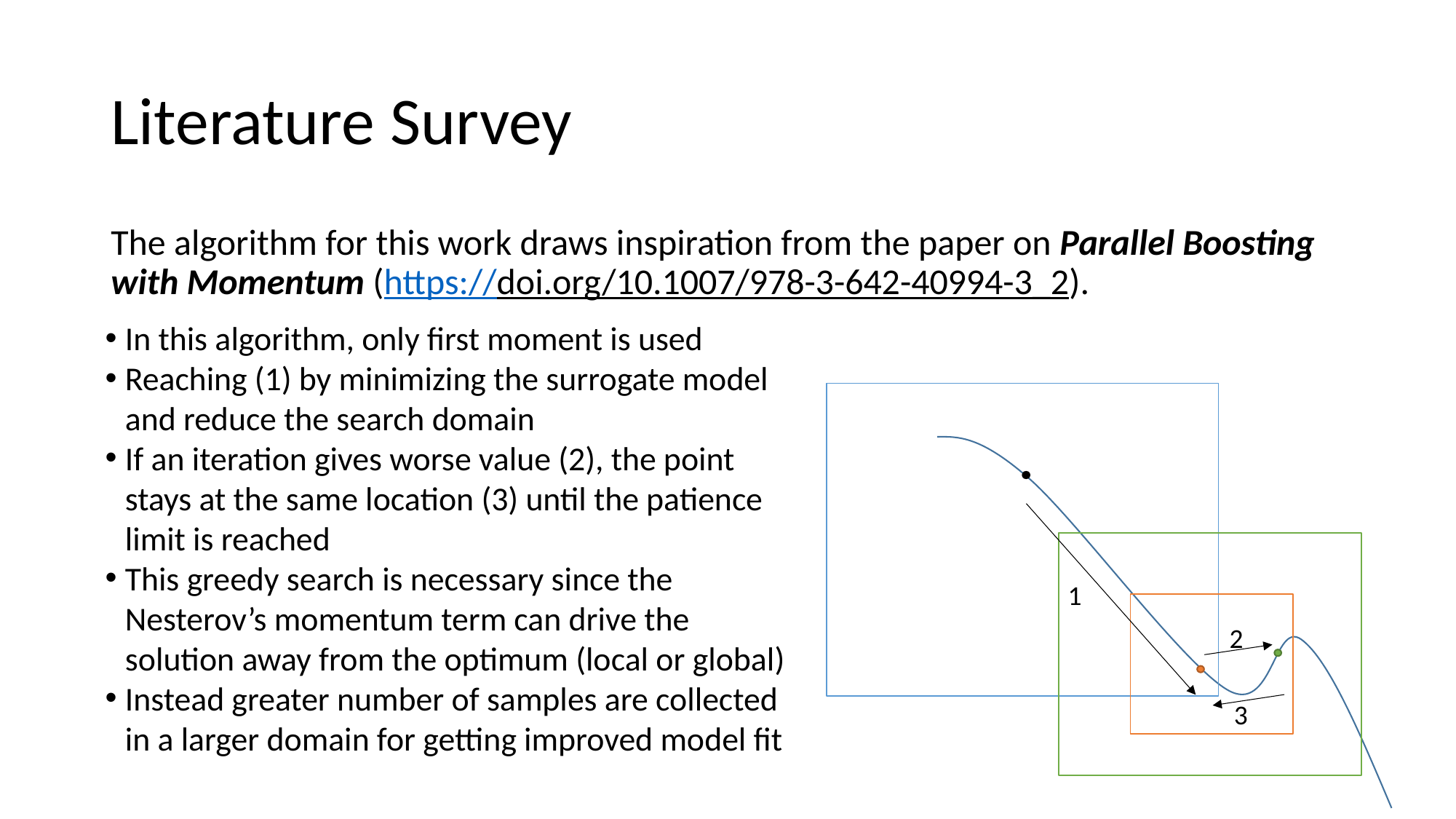

# Literature Survey
The algorithm for this work draws inspiration from the paper on Parallel Boosting with Momentum (https://doi.org/10.1007/978-3-642-40994-3_2).

In this algorithm, only first moment is used
Reaching (1) by minimizing the surrogate model and reduce the search domain
If an iteration gives worse value (2), the point stays at the same location (3) until the patience limit is reached
This greedy search is necessary since the Nesterov’s momentum term can drive the solution away from the optimum (local or global)
Instead greater number of samples are collected in a larger domain for getting improved model fit

1

2

3